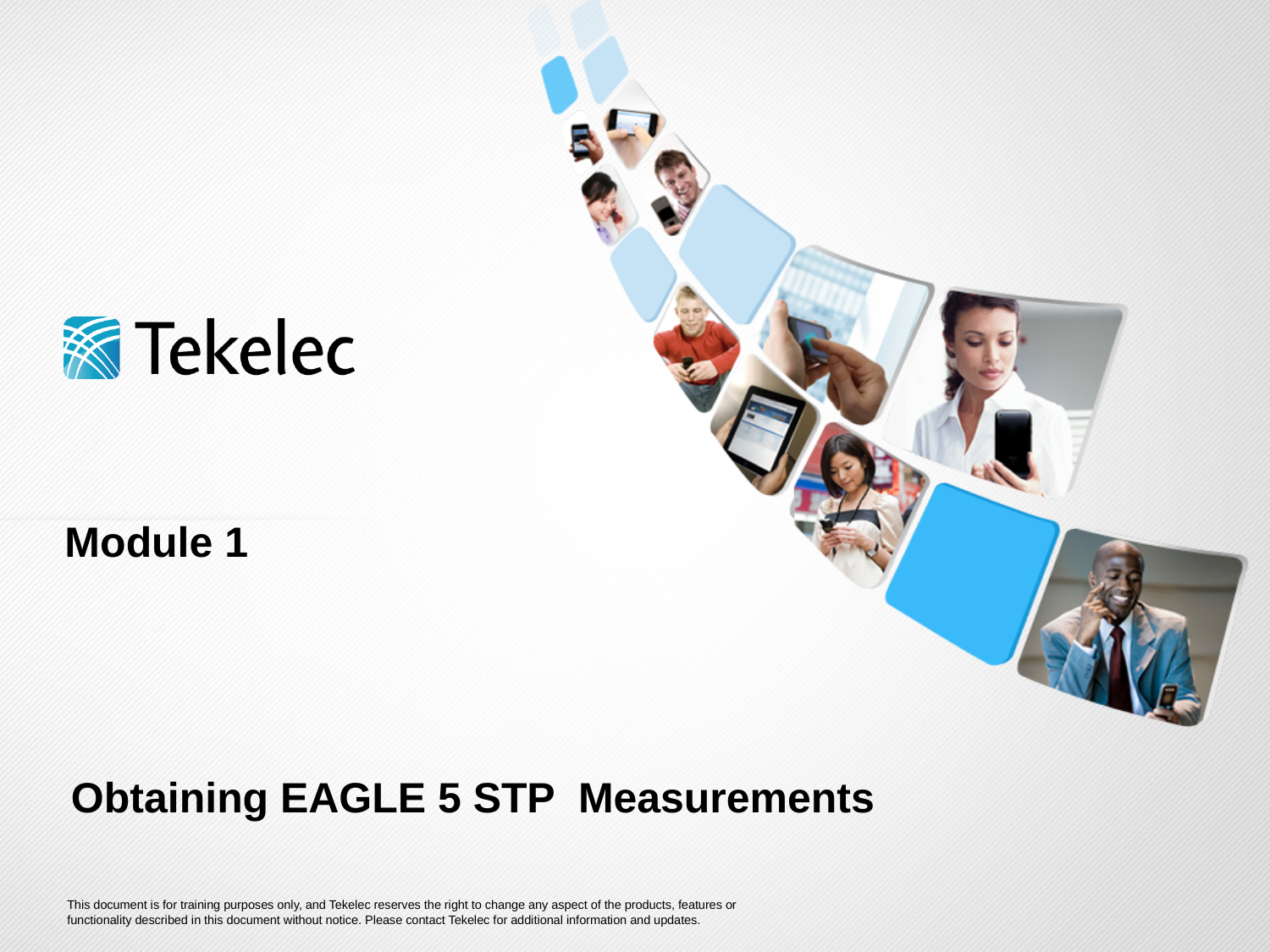

Module 1
# Obtaining EAGLE 5 STP  Measurements